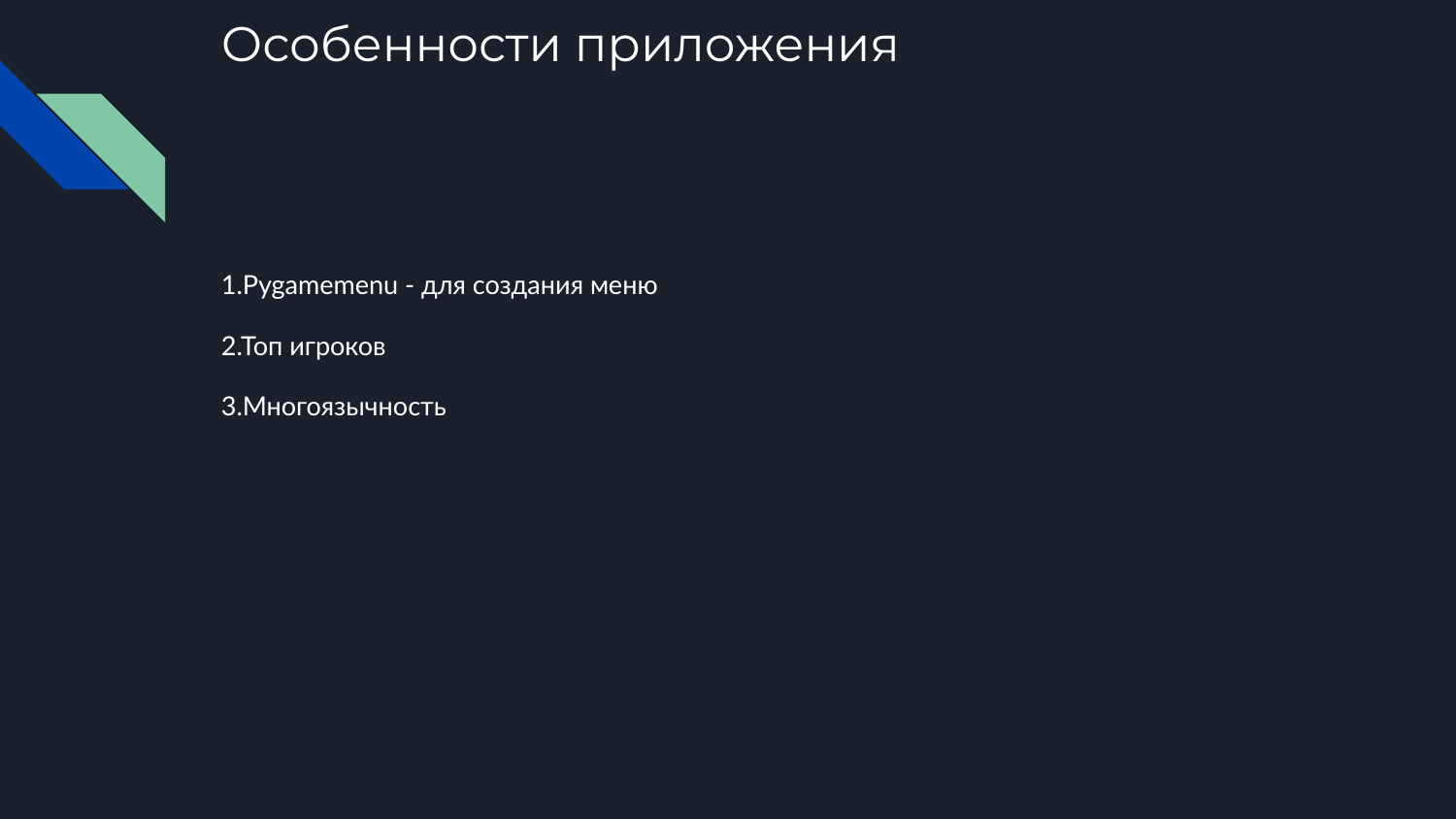

# Особенности приложения
1.Pygamemenu - для создания меню
2.Топ игроков
3.Многоязычность